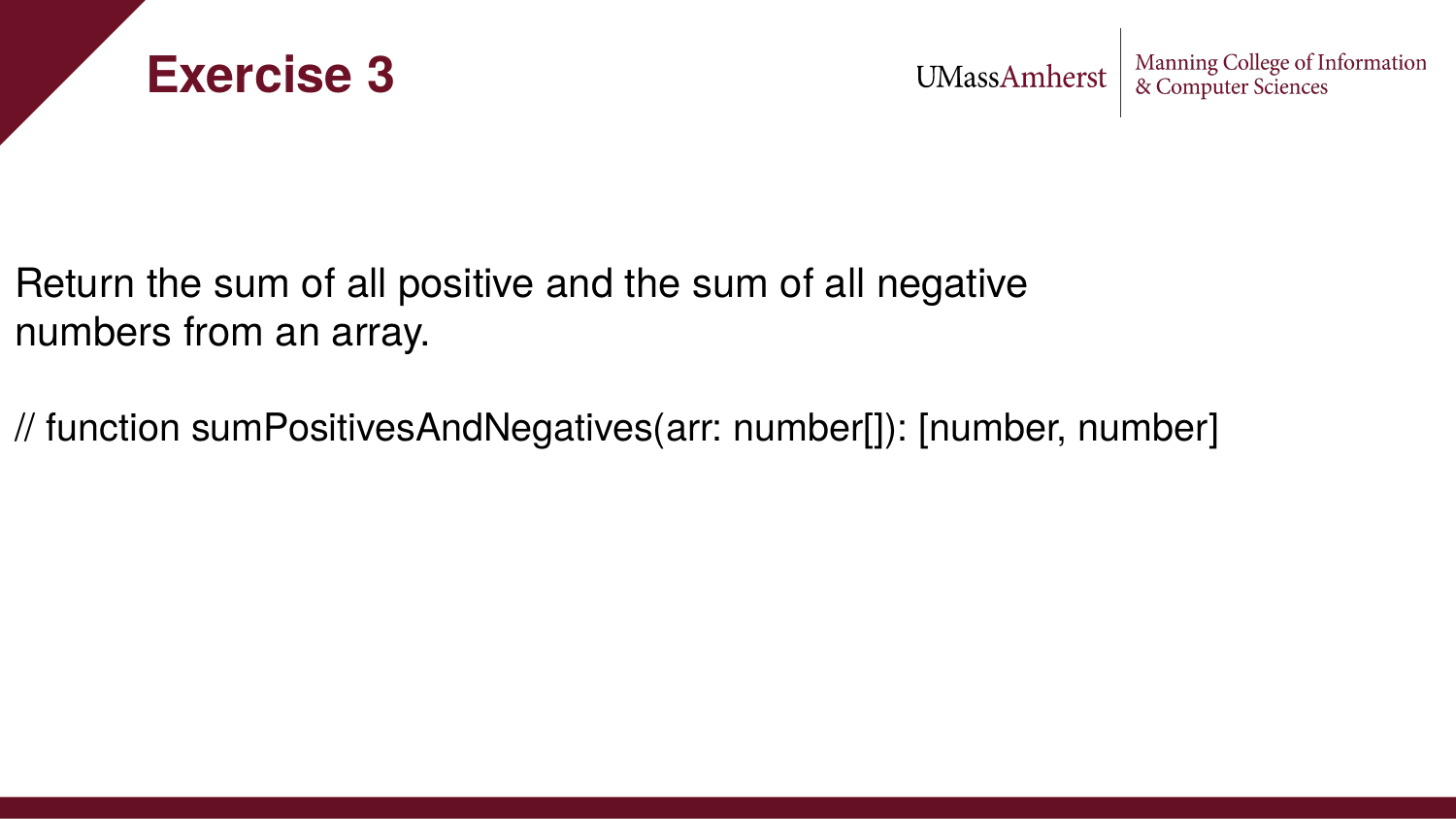

# Exercise 3
Return the sum of all positive and the sum of all negative numbers from an array.
// function sumPositivesAndNegatives(arr: number[]): [number, number]